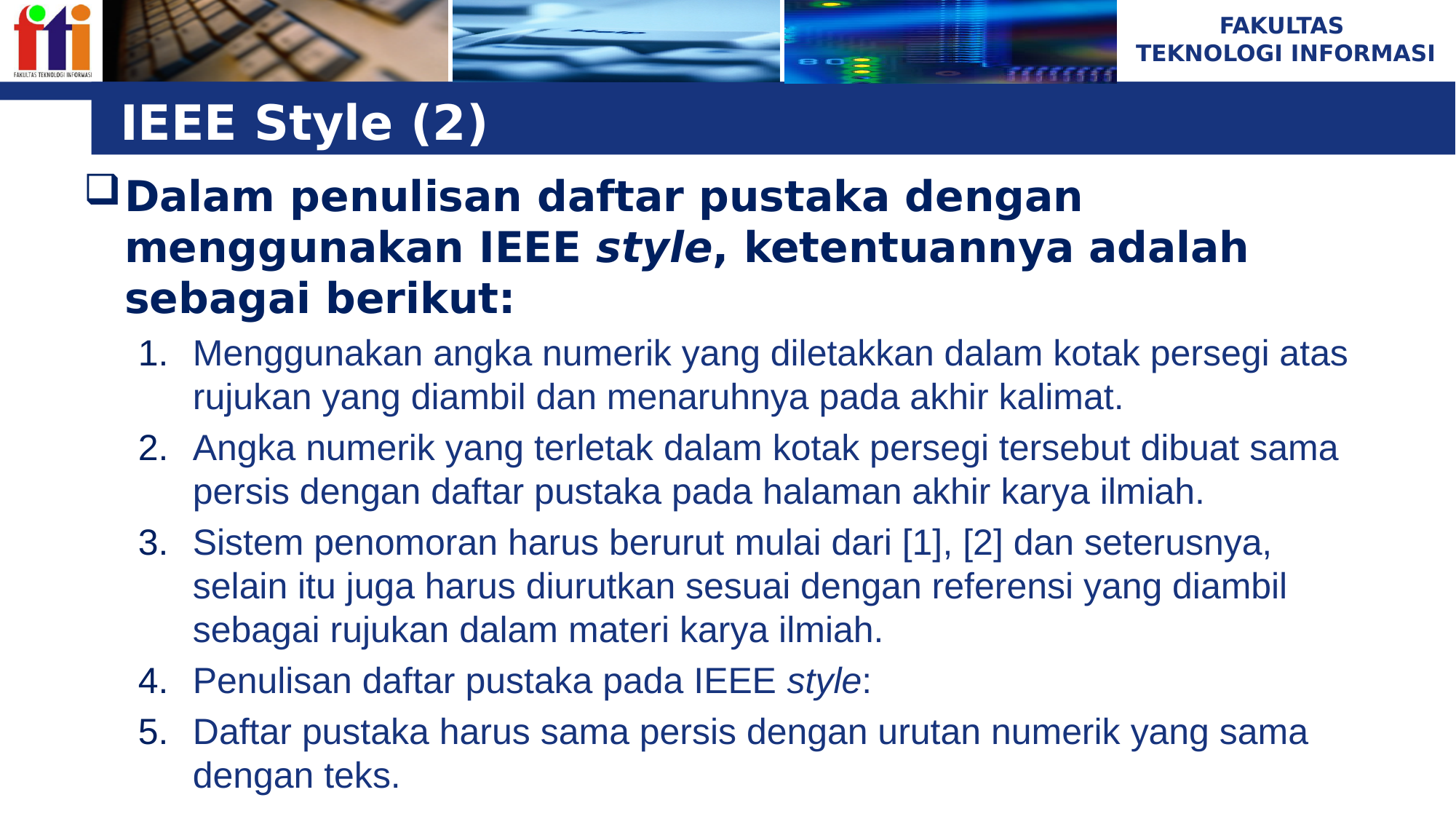

# IEEE Style (2)
Dalam penulisan daftar pustaka dengan menggunakan IEEE style, ketentuannya adalah sebagai berikut:
Menggunakan angka numerik yang diletakkan dalam kotak persegi atas rujukan yang diambil dan menaruhnya pada akhir kalimat.
Angka numerik yang terletak dalam kotak persegi tersebut dibuat sama persis dengan daftar pustaka pada halaman akhir karya ilmiah.
Sistem penomoran harus berurut mulai dari [1], [2] dan seterusnya, selain itu juga harus diurutkan sesuai dengan referensi yang diambil sebagai rujukan dalam materi karya ilmiah.
Penulisan daftar pustaka pada IEEE style:
Daftar pustaka harus sama persis dengan urutan numerik yang sama dengan teks.